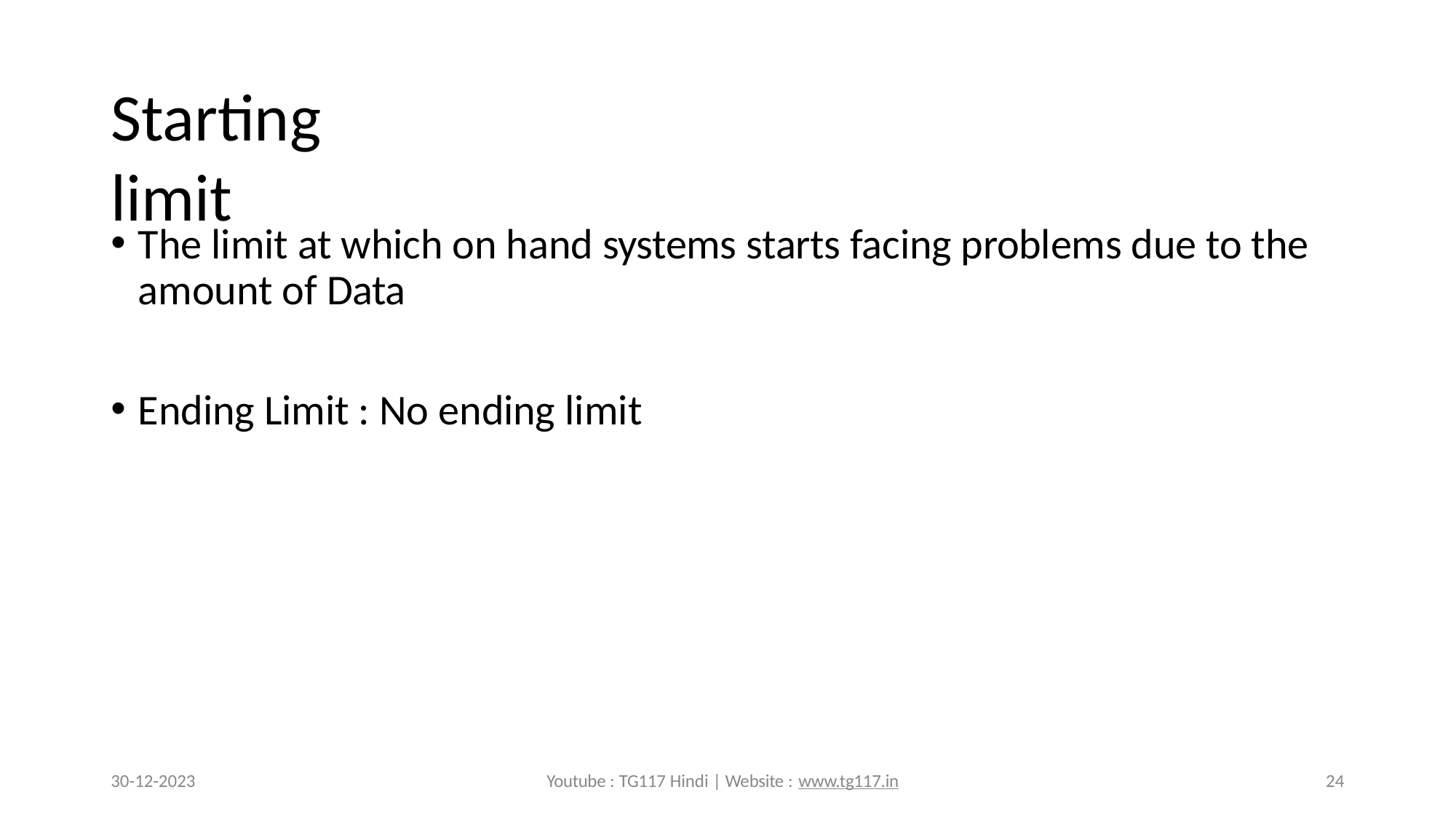

# Starting limit
The limit at which on hand systems starts facing problems due to the  amount of Data

Ending Limit : No ending limit
30-12-2023
Youtube : TG117 Hindi | Website : www.tg117.in
24